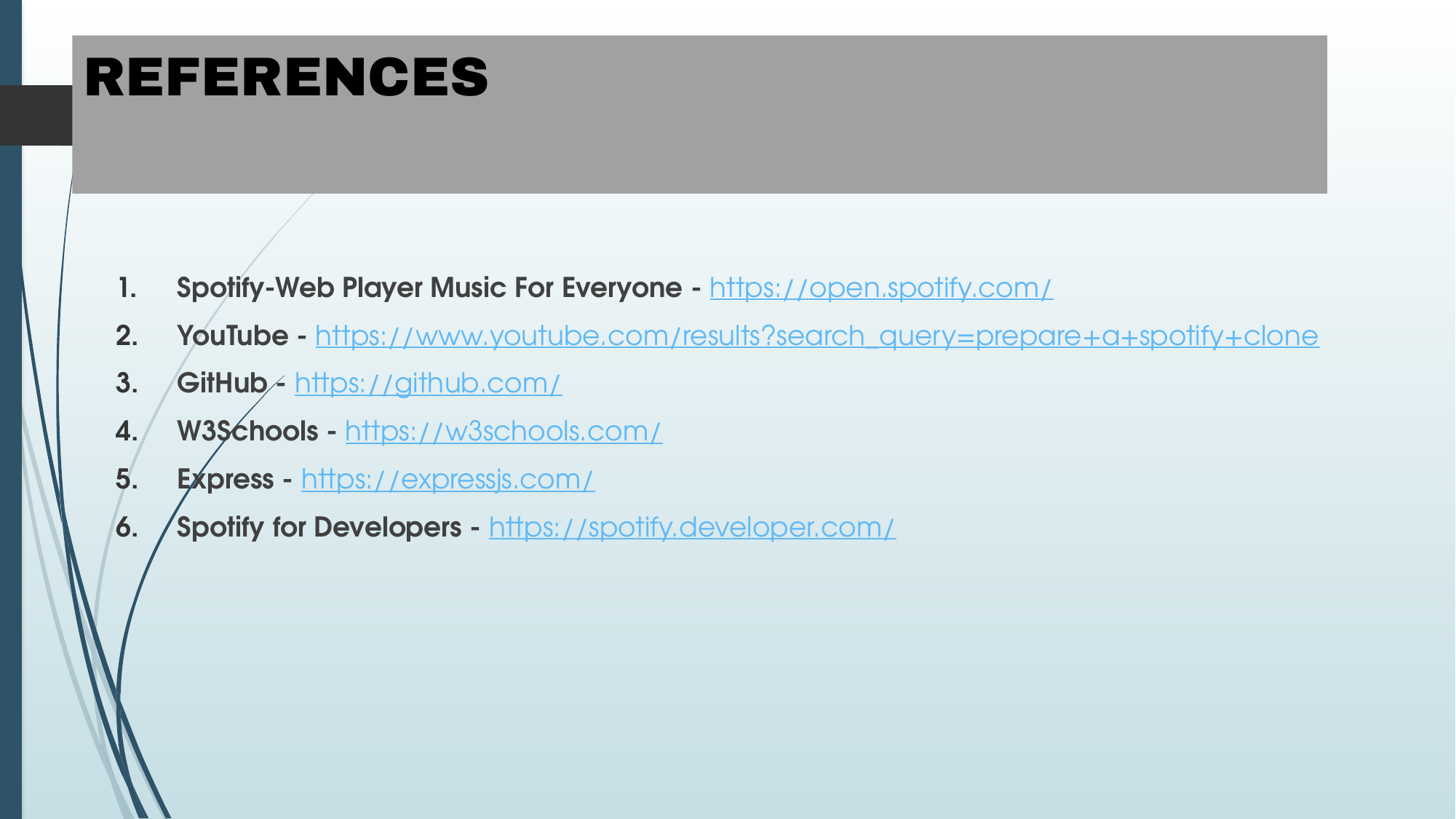

# REFERENCES
Spotify-Web Player Music For Everyone - https://open.spotify.com/
YouTube - https://www.youtube.com/results?search_query=prepare+a+spotify+clone
GitHub - https://github.com/
W3Schools - https://w3schools.com/
Express - https://expressjs.com/
Spotify for Developers - https://spotify.developer.com/